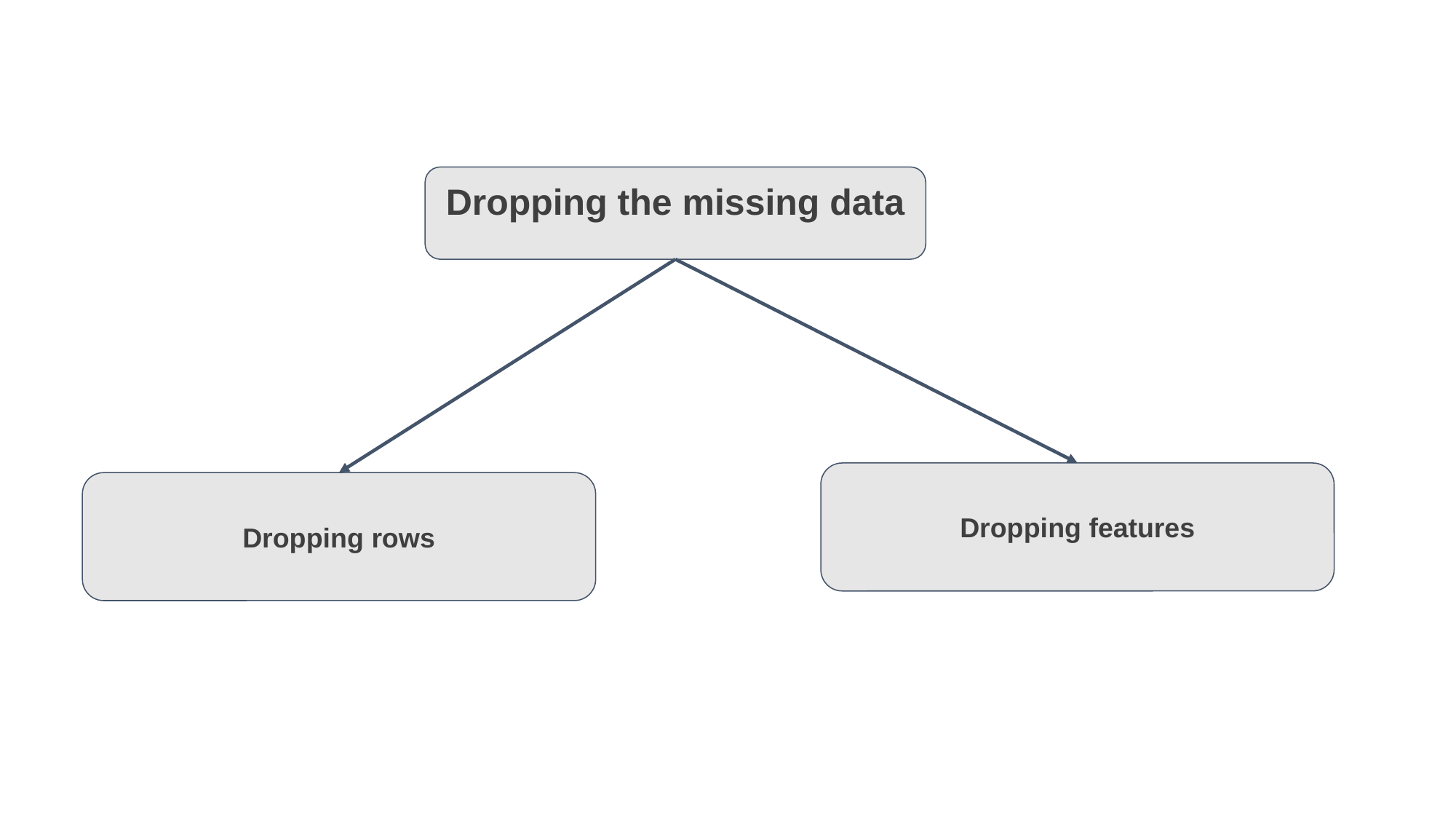

Dropping the missing data

Dropping features
Dropping rows